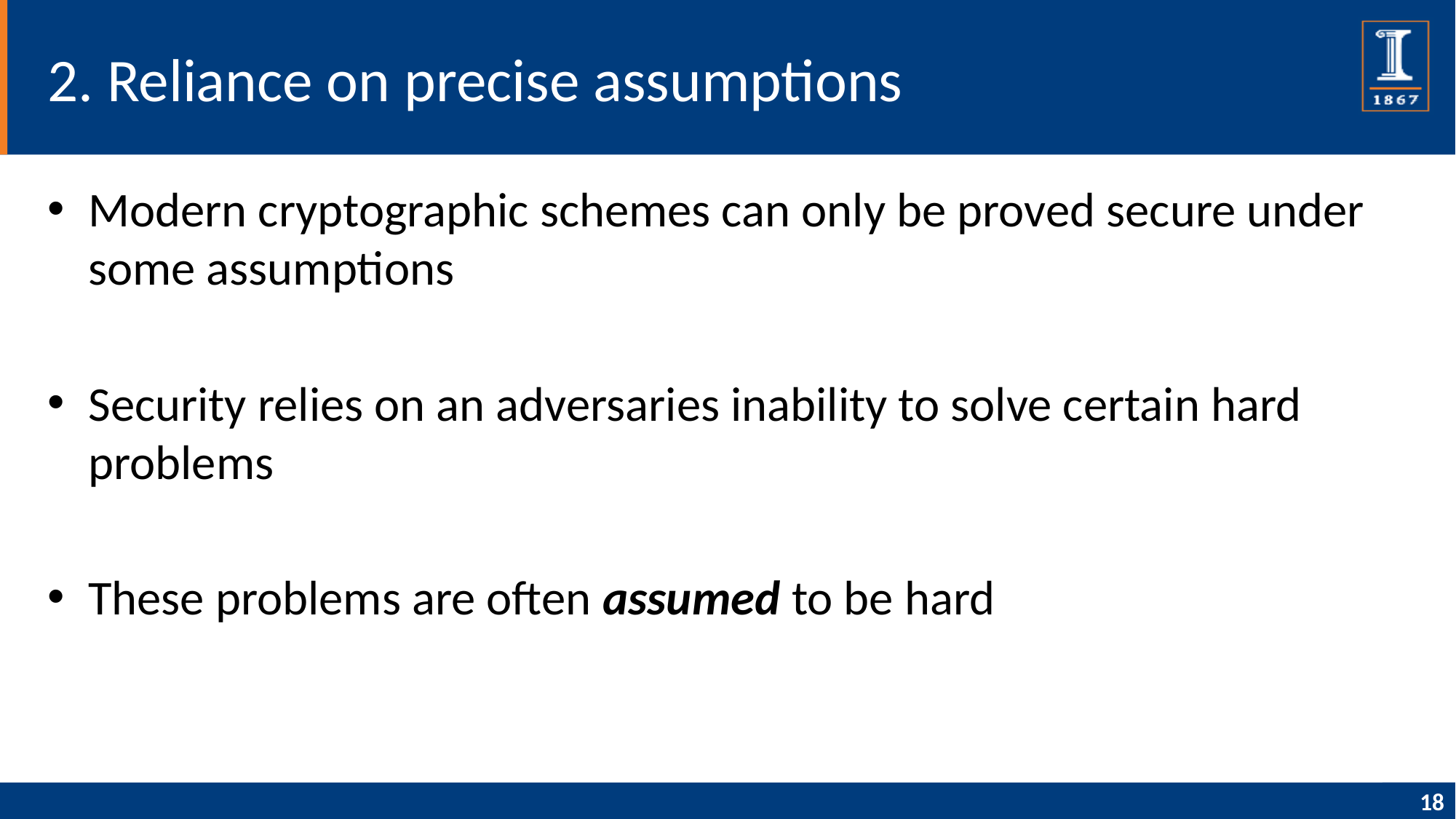

# 2. Reliance on precise assumptions
Modern cryptographic schemes can only be proved secure under some assumptions

Security relies on an adversaries inability to solve certain hard problems

These problems are often assumed to be hard

18